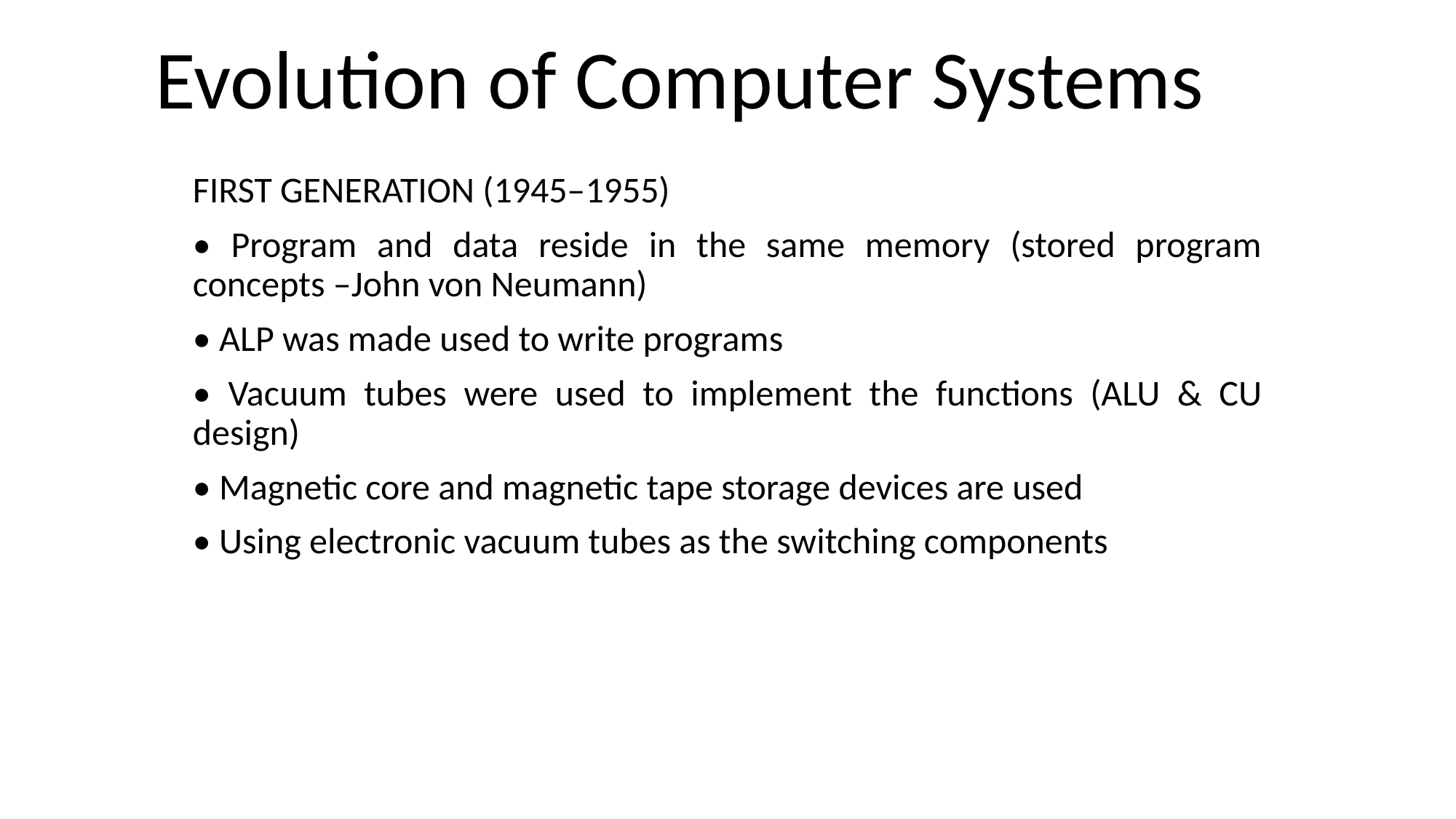

# Evolution of Computer Systems
FIRST GENERATION (1945–1955)
• Program and data reside in the same memory (stored program concepts –John von Neumann)
• ALP was made used to write programs
• Vacuum tubes were used to implement the functions (ALU & CU design)
• Magnetic core and magnetic tape storage devices are used
• Using electronic vacuum tubes as the switching components